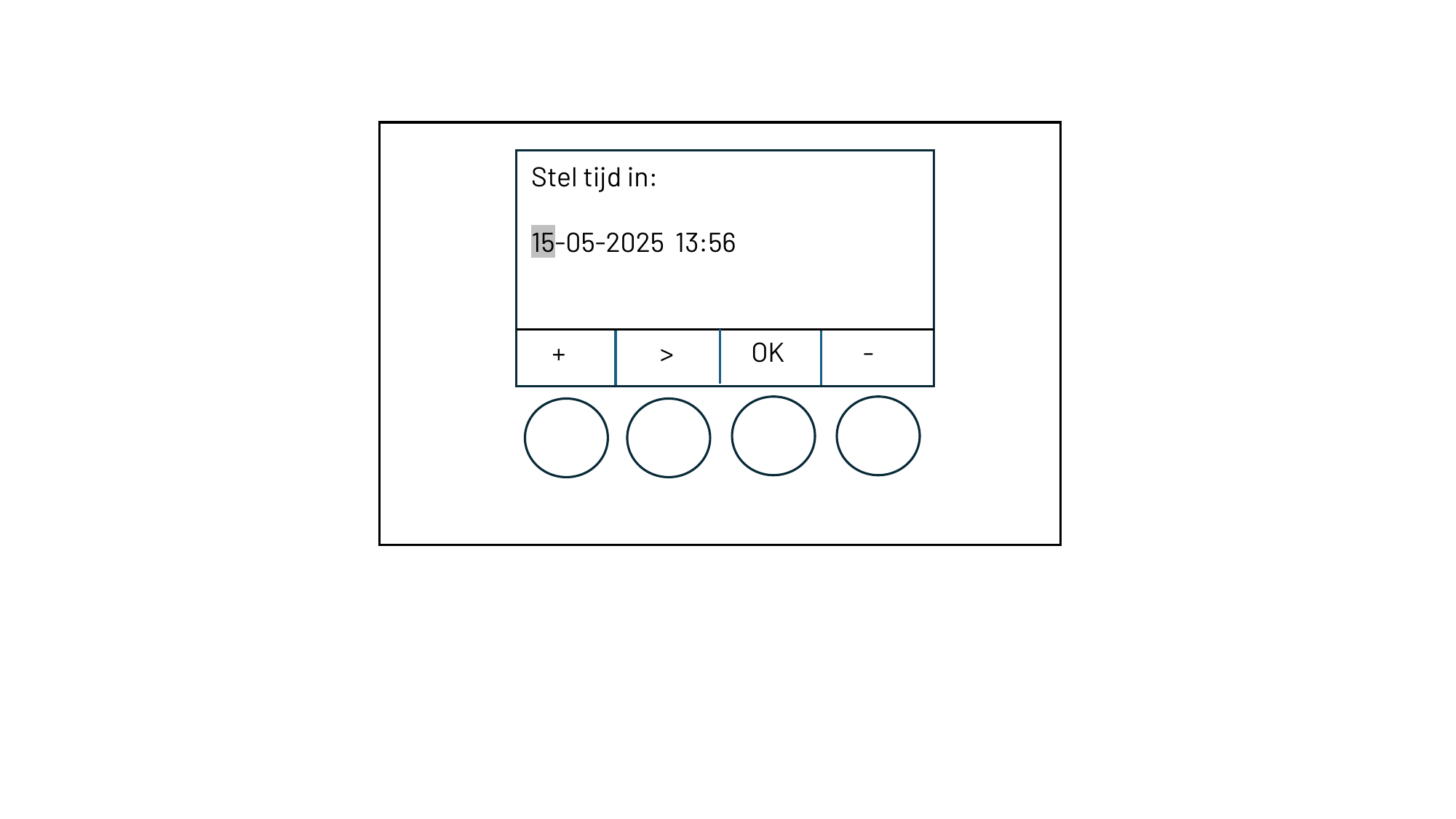

Stel tijd in:

15-05-2025  13:56
  OK
    >
   -
   +